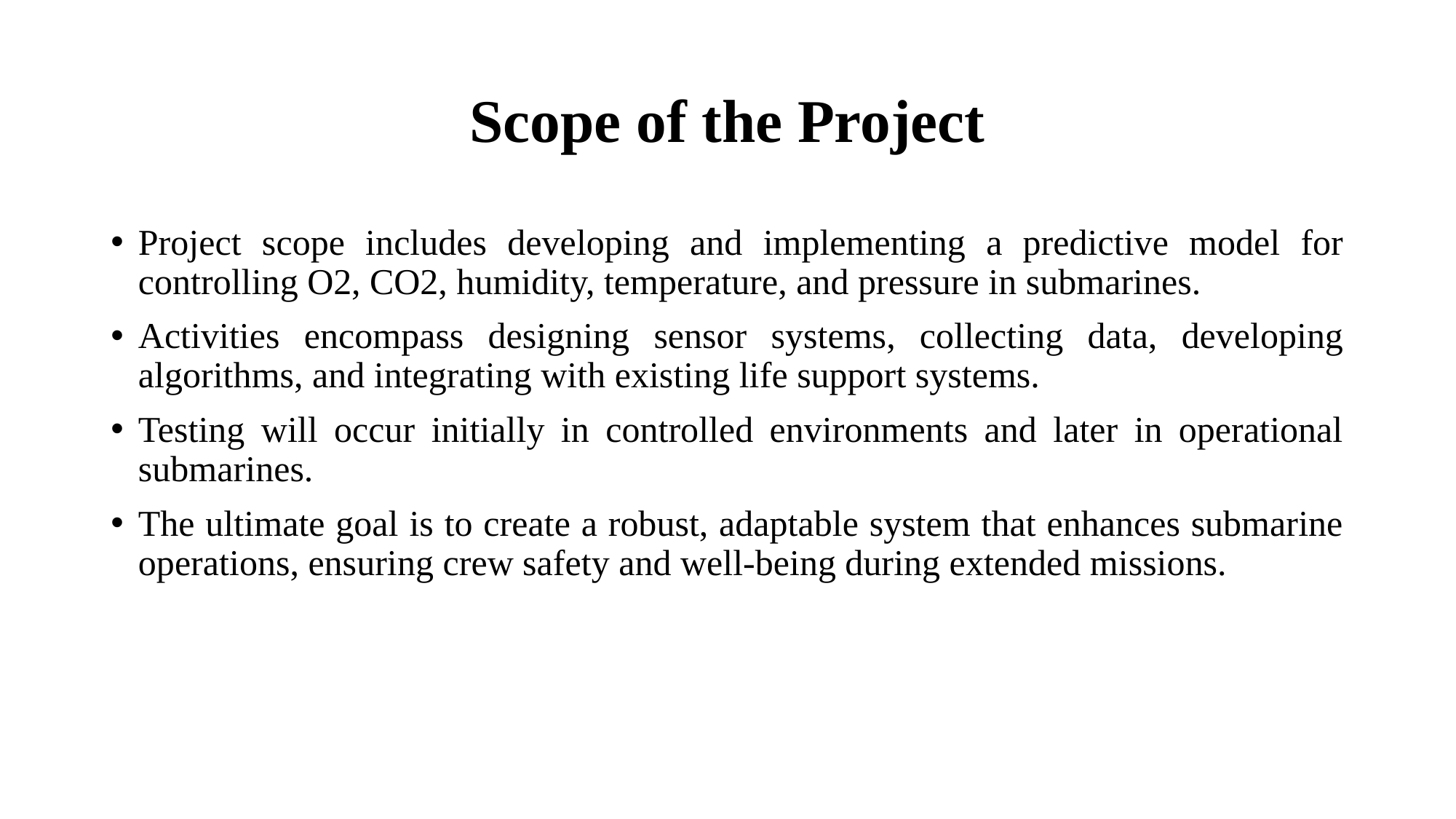

# Scope of the Project
Project scope includes developing and implementing a predictive model for controlling O2, CO2, humidity, temperature, and pressure in submarines.
Activities encompass designing sensor systems, collecting data, developing algorithms, and integrating with existing life support systems.
Testing will occur initially in controlled environments and later in operational submarines.
The ultimate goal is to create a robust, adaptable system that enhances submarine operations, ensuring crew safety and well-being during extended missions.